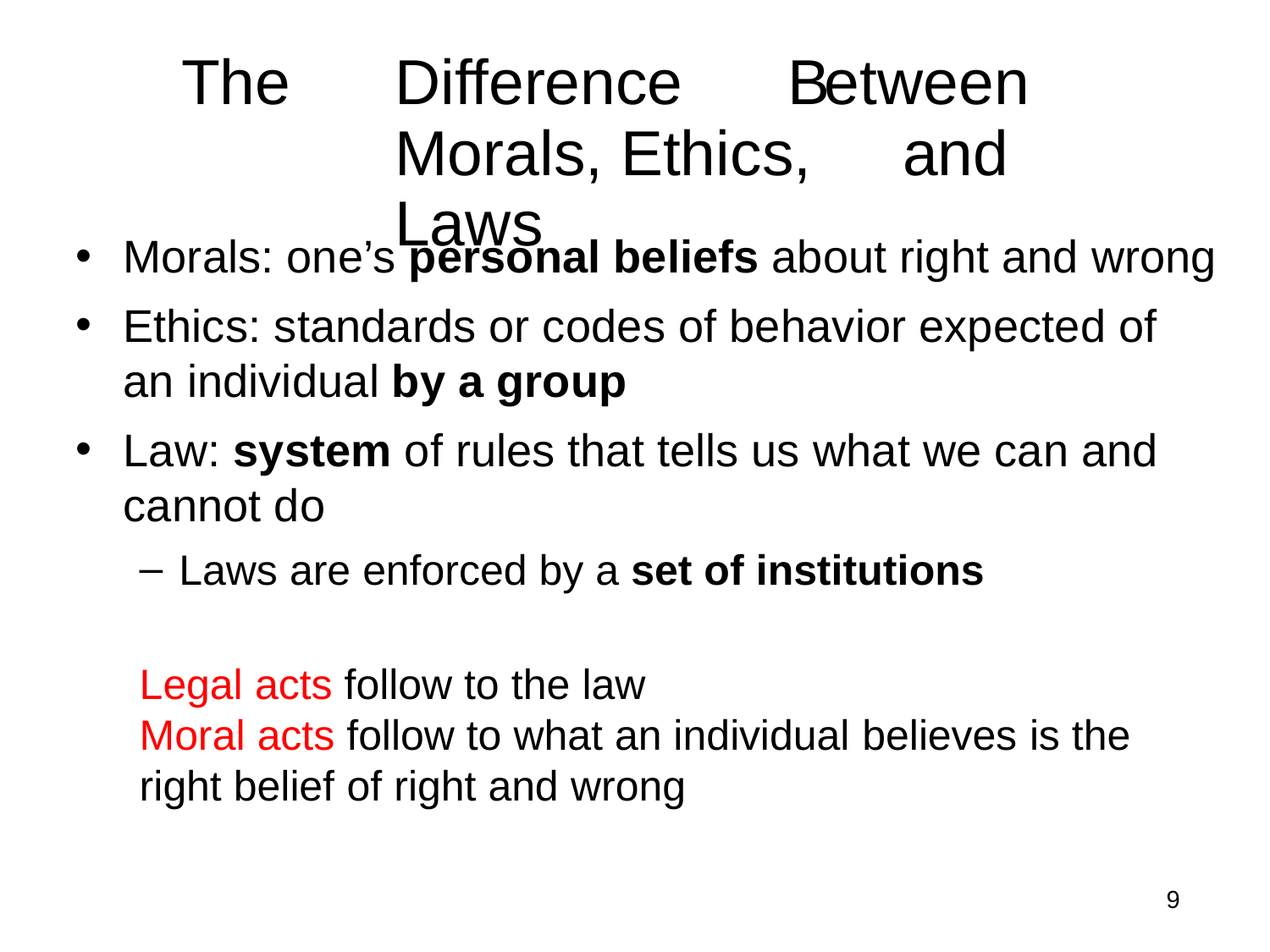

The	Difference	 Between Morals, Ethics,	and Laws
Morals: one’s personal beliefs about right and wrong

Ethics: standards or codes of behavior expected of an individual by a group

Law: system of rules that tells us what we can and
cannot do

Laws are enforced by a set of institutions

Legal acts follow to the law
Moral acts follow to what an individual believes is the right belief of right and wrong
9